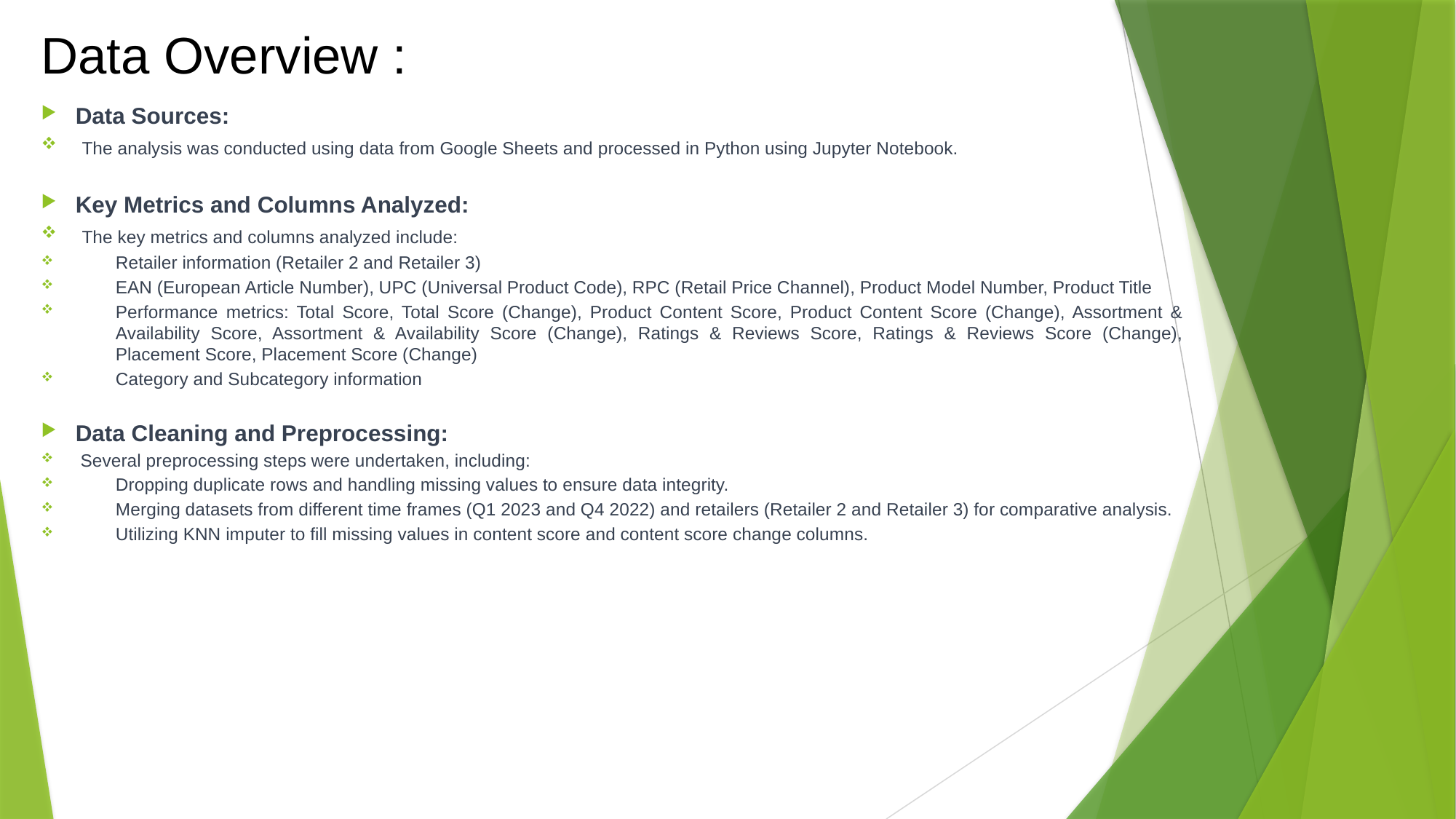

# Data Overview :
Data Sources:
 The analysis was conducted using data from Google Sheets and processed in Python using Jupyter Notebook.

Key Metrics and Columns Analyzed:
 The key metrics and columns analyzed include:
Retailer information (Retailer 2 and Retailer 3)
EAN (European Article Number), UPC (Universal Product Code), RPC (Retail Price Channel), Product Model Number, Product Title
Performance metrics: Total Score, Total Score (Change), Product Content Score, Product Content Score (Change), Assortment & Availability Score, Assortment & Availability Score (Change), Ratings & Reviews Score, Ratings & Reviews Score (Change), Placement Score, Placement Score (Change)
Category and Subcategory information

Data Cleaning and Preprocessing:
 Several preprocessing steps were undertaken, including:
Dropping duplicate rows and handling missing values to ensure data integrity.
Merging datasets from different time frames (Q1 2023 and Q4 2022) and retailers (Retailer 2 and Retailer 3) for comparative analysis.
Utilizing KNN imputer to fill missing values in content score and content score change columns.